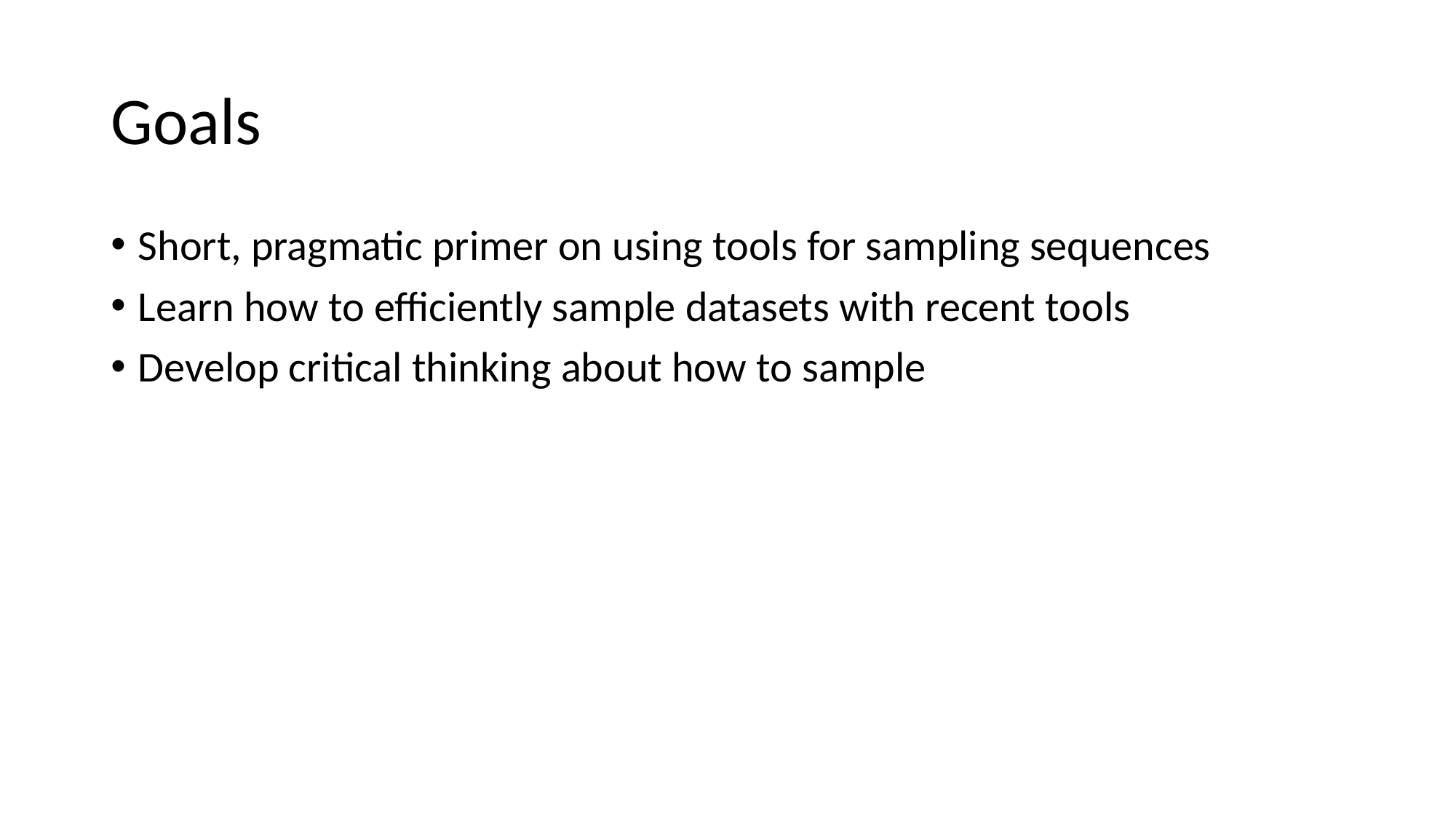

# Goals
Short, pragmatic primer on using tools for sampling sequences
Learn how to efficiently sample datasets with recent tools
Develop critical thinking about how to sample